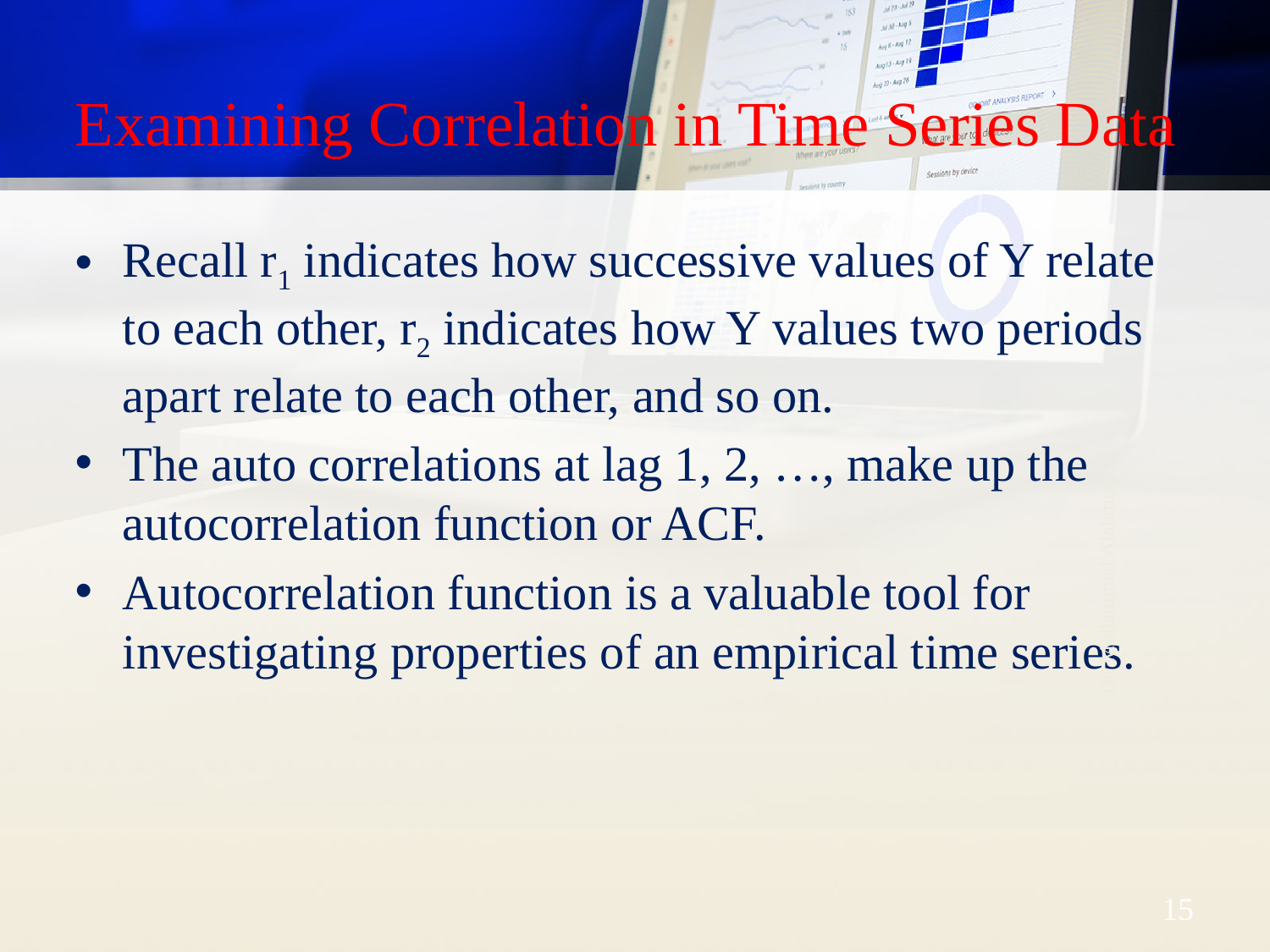

# Examining Correlation in Time Series Data
Recall r1 indicates how successive values of Y relate to each other, r2 indicates how Y values two periods apart relate to each other, and so on.
The auto correlations at lag 1, 2, …, make up the autocorrelation function or ACF.
Autocorrelation function is a valuable tool for investigating properties of an empirical time series.
Dr. Mohammed Alahmed
15